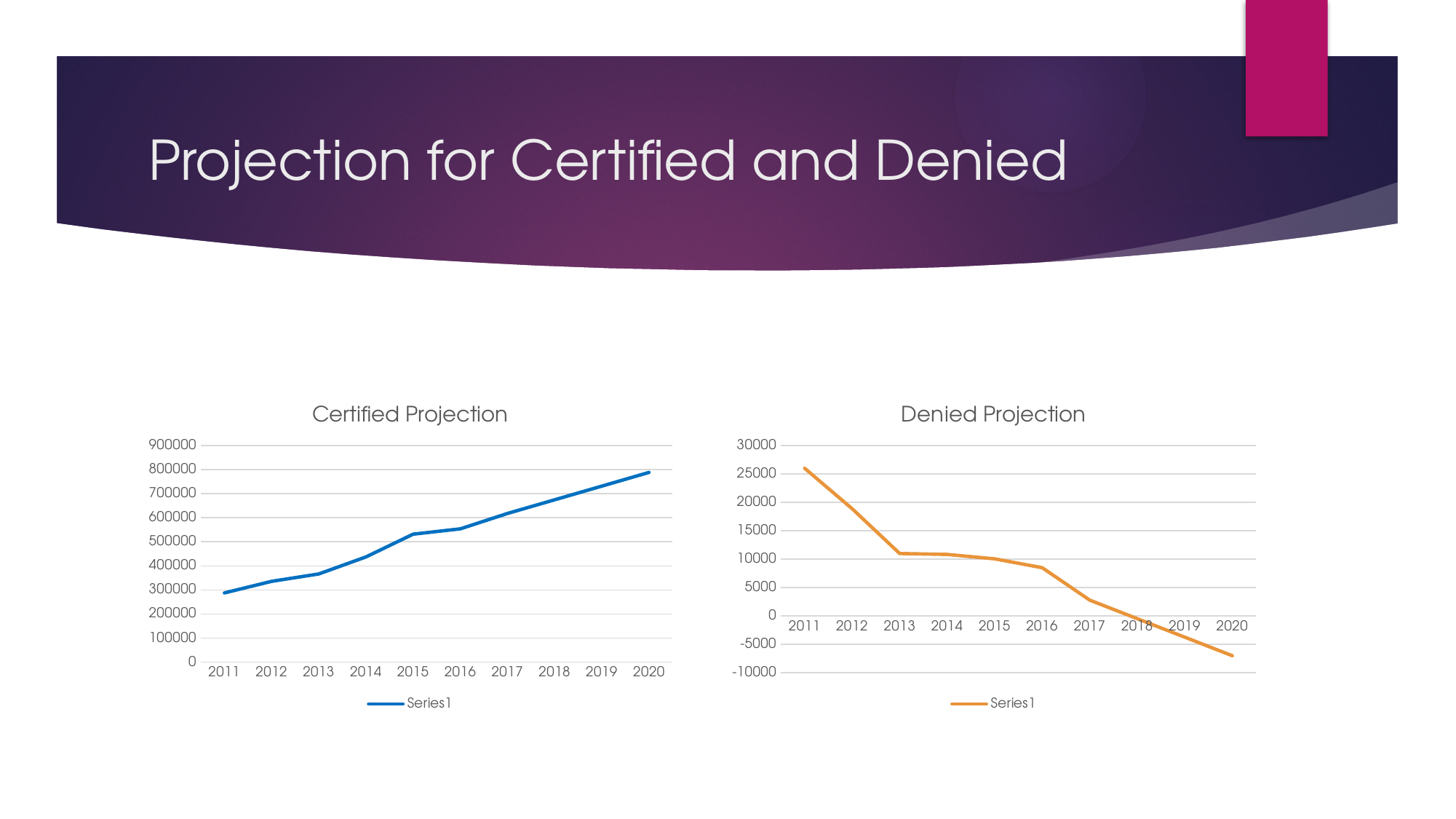

# Projection for Certified and Denied

### Chart: Certified Projection

| Category |  |
|---|---|
| 2011 | 287638.0 |
| 2012 | 335676.0 |
| 2013 | 366385.0 |
| 2014 | 436985.0 |
| 2015 | 531597.0 |
| 2016 | 553843.0 |
| 2017 | 617629.0 |
| 2018 | 674469.0 |
| 2019 | 731309.0 |
| 2020 | 788149.0 |

### Chart: Denied Projection

| Category |  |
|---|---|
| 2011 | 25986.0 |
| 2012 | 18866.0 |
| 2013 | 10976.0 |
| 2014 | 10816.0 |
| 2015 | 10037.0 |
| 2016 | 8482.0 |
| 2017 | 2777.7000000000007 |
| 2018 | -484.2000000000007 |
| 2019 | -3746.100000000002 |
| 2020 | -7008.0 |